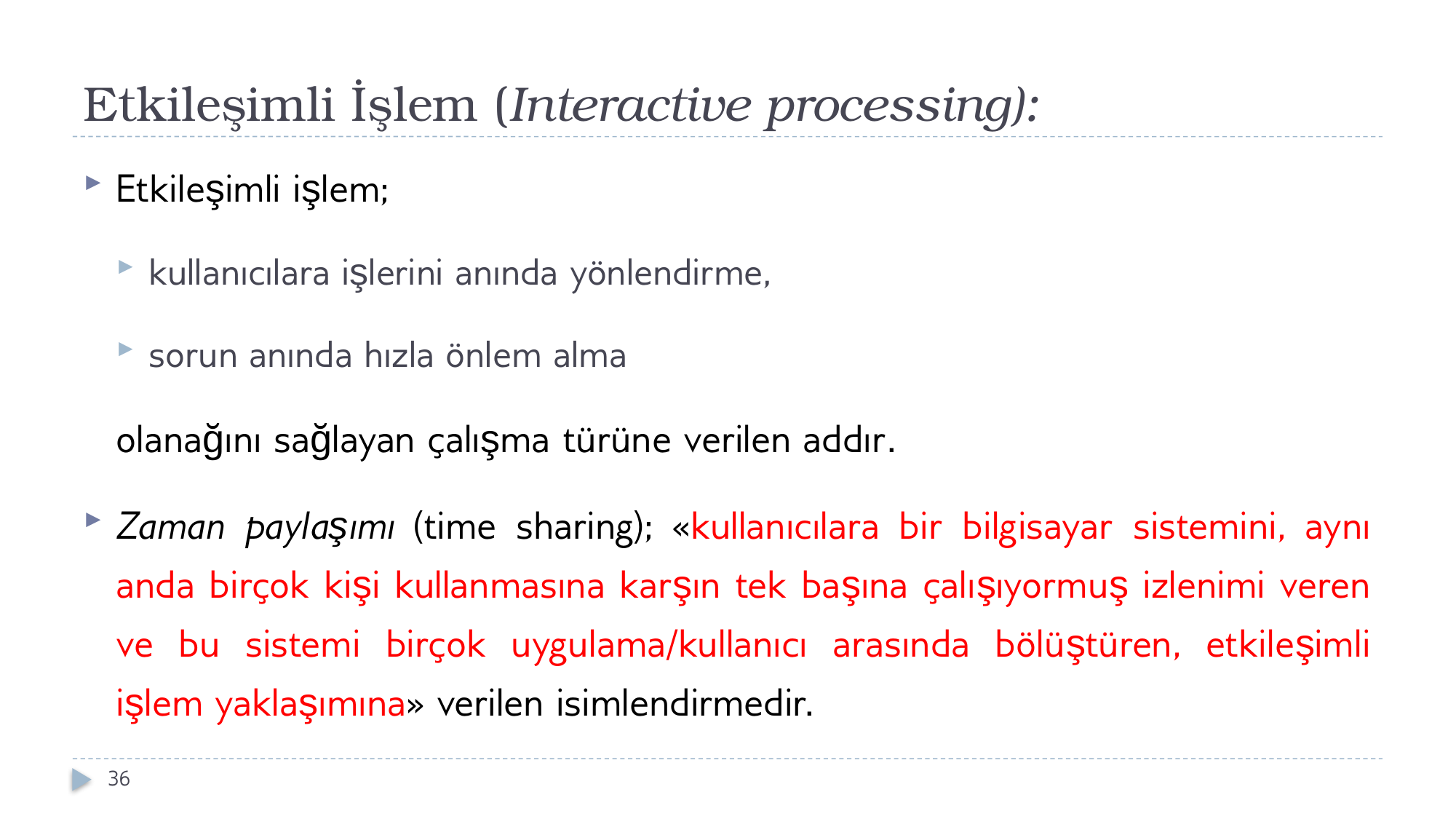

# Etkileşimli İşlem (Interactive processing):
Etkileşimli işlem;
kullanıcılara işlerini anında yönlendirme,
sorun anında hızla önlem alma
olanağını sağlayan çalışma türüne verilen addır.
Zaman paylaşımı (time sharing); «kullanıcılara bir bilgisayar sistemini, aynı anda bir­çok kişi kullanmasına karşın tek başına çalışıyormuş izlenimi veren ve bu sistemi bir­çok uygulama/kullanıcı arasında bölüştüren, etkileşimli işlem yaklaşımına» verilen isimlendirmedir.
36